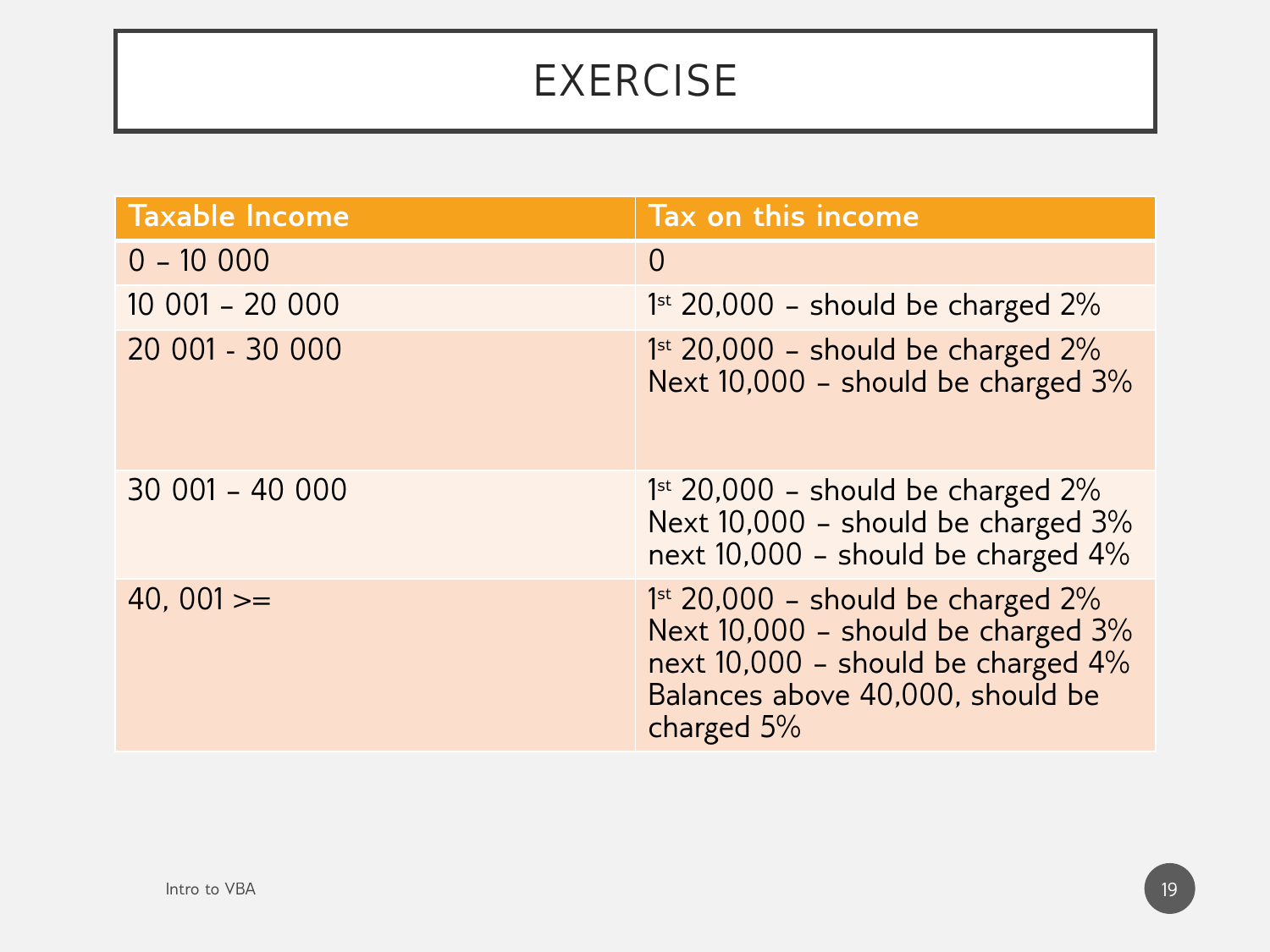

# Exercise
| Taxable Income | Tax on this income |
| --- | --- |
| 0 – 10 000 | 0 |
| 10 001 – 20 000 | 1st 20,000 – should be charged 2% |
| 20 001 - 30 000 | 1st 20,000 – should be charged 2% Next 10,000 – should be charged 3% |
| 30 001 – 40 000 | 1st 20,000 – should be charged 2% Next 10,000 – should be charged 3% next 10,000 – should be charged 4% |
| 40, 001 >= | 1st 20,000 – should be charged 2% Next 10,000 – should be charged 3% next 10,000 – should be charged 4% Balances above 40,000, should be charged 5% |
19
Intro to VBA